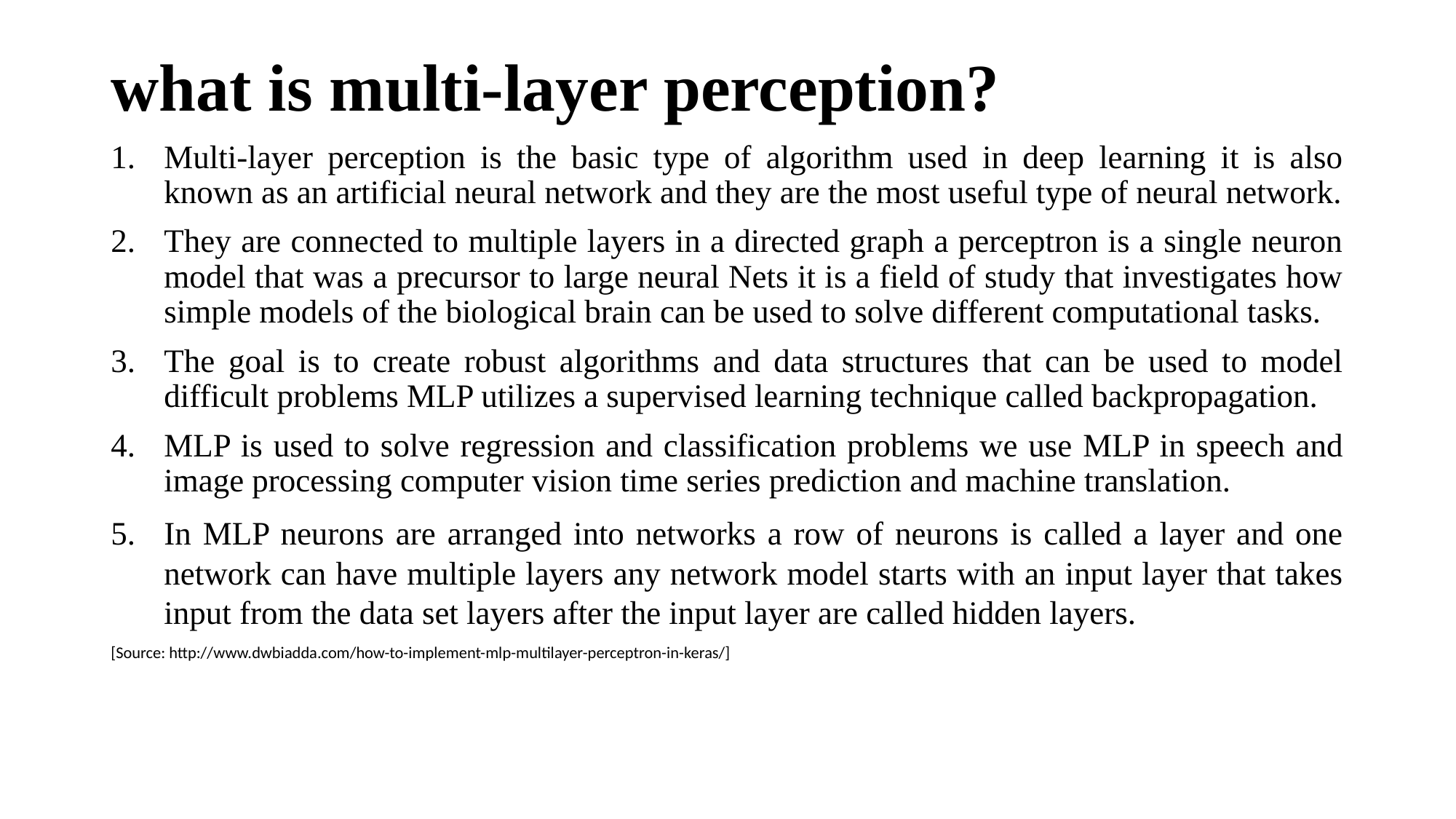

# what is multi-layer perception?
Multi-layer perception is the basic type of algorithm used in deep learning it is also known as an artificial neural network and they are the most useful type of neural network.
They are connected to multiple layers in a directed graph a perceptron is a single neuron model that was a precursor to large neural Nets it is a field of study that investigates how simple models of the biological brain can be used to solve different computational tasks.
The goal is to create robust algorithms and data structures that can be used to model difficult problems MLP utilizes a supervised learning technique called backpropagation.
MLP is used to solve regression and classification problems we use MLP in speech and image processing computer vision time series prediction and machine translation.
In MLP neurons are arranged into networks a row of neurons is called a layer and one network can have multiple layers any network model starts with an input layer that takes input from the data set layers after the input layer are called hidden layers.
[Source: http://www.dwbiadda.com/how-to-implement-mlp-multilayer-perceptron-in-keras/]